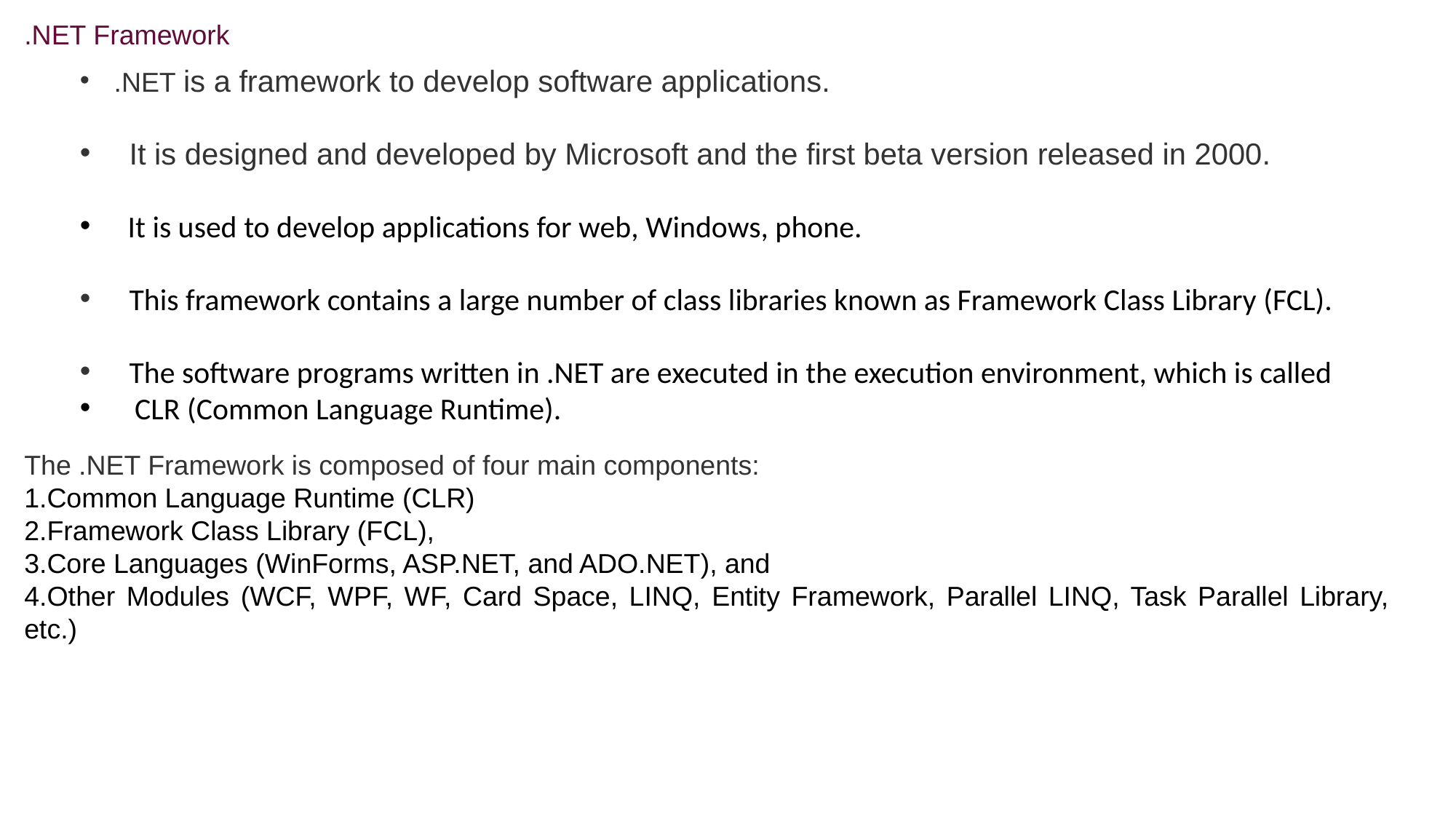

.NET Framework
.NET is a framework to develop software applications.

 It is designed and developed by Microsoft and the first beta version released in 2000.

 It is used to develop applications for web, Windows, phone.

 This framework contains a large number of class libraries known as Framework Class Library (FCL).

 The software programs written in .NET are executed in the execution environment, which is called
  CLR (Common Language Runtime).

The .NET Framework is composed of four main components:
Common Language Runtime (CLR)
Framework Class Library (FCL),
Core Languages (WinForms, ASP.NET, and ADO.NET), and
Other Modules (WCF, WPF, WF, Card Space, LINQ, Entity Framework, Parallel LINQ, Task Parallel Library, etc.)